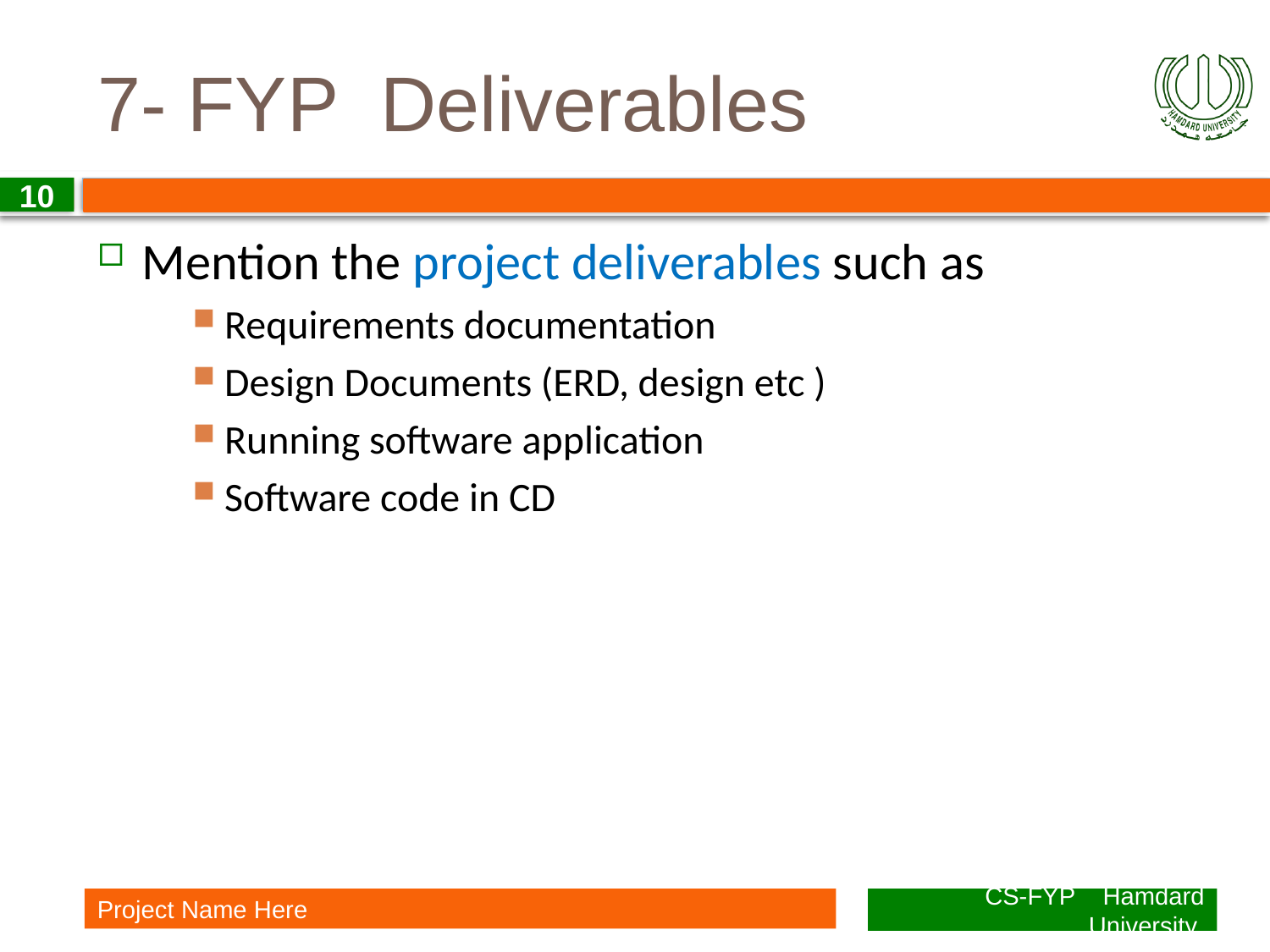

# 7- FYP  Deliverables
10
Mention the project deliverables such as
Requirements documentation
Design Documents (ERD, design etc )
Running software application
Software code in CD

Project Name Here
CS-FYP    Hamdard University